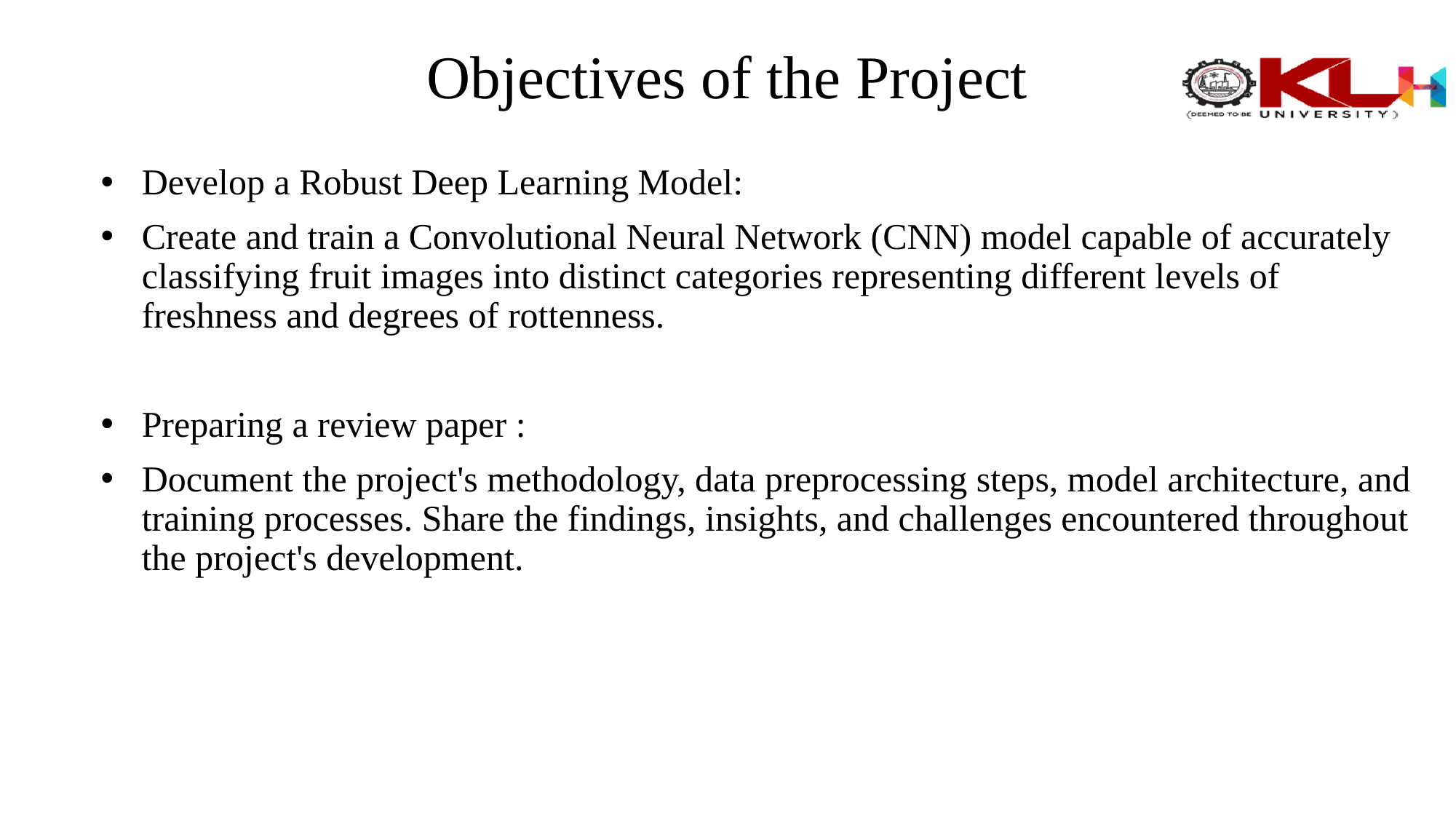

# Objectives of the Project
Develop a Robust Deep Learning Model:
Create and train a Convolutional Neural Network (CNN) model capable of accurately classifying fruit images into distinct categories representing different levels of freshness and degrees of rottenness.

Preparing a review paper :
Document the project's methodology, data preprocessing steps, model architecture, and training processes. Share the findings, insights, and challenges encountered throughout the project's development.